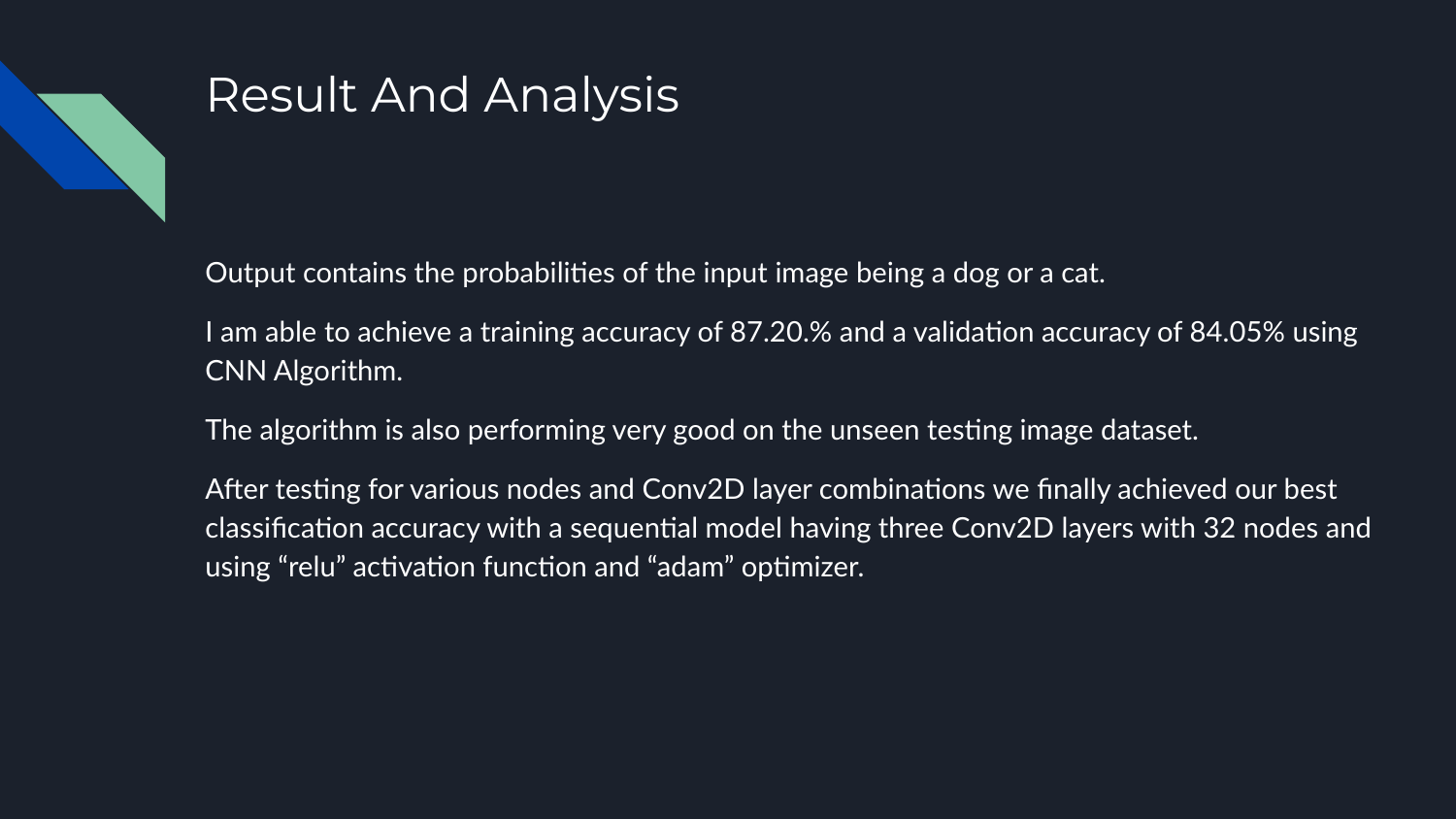

# Result And Analysis
Output contains the probabilities of the input image being a dog or a cat.
I am able to achieve a training accuracy of 87.20.% and a validation accuracy of 84.05% using CNN Algorithm.
The algorithm is also performing very good on the unseen testing image dataset.
After testing for various nodes and Conv2D layer combinations we finally achieved our best classification accuracy with a sequential model having three Conv2D layers with 32 nodes and using “relu” activation function and “adam” optimizer.